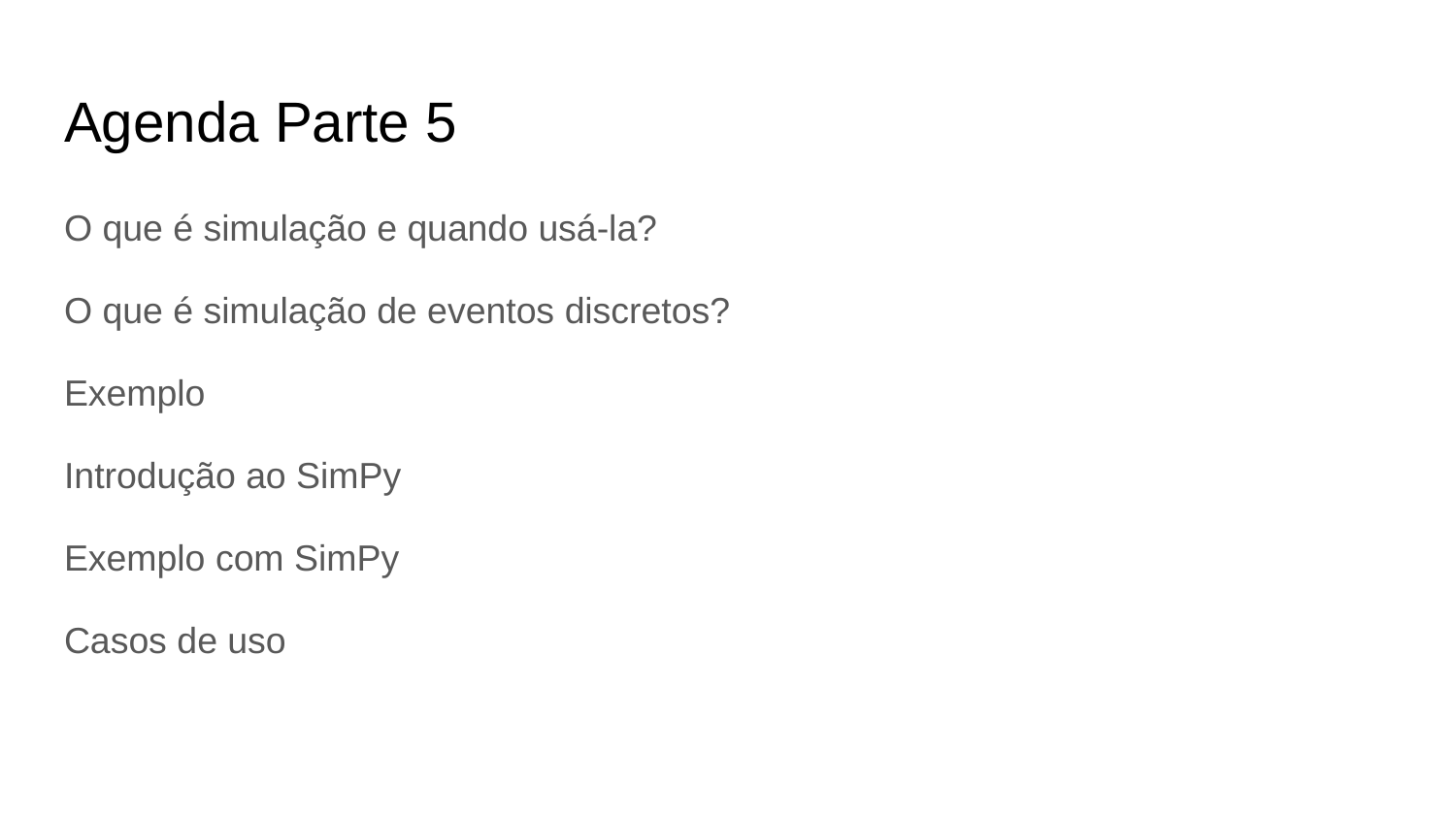

# Agenda Parte 5
O que é simulação e quando usá-la?
O que é simulação de eventos discretos?
Exemplo
Introdução ao SimPy
Exemplo com SimPy
Casos de uso